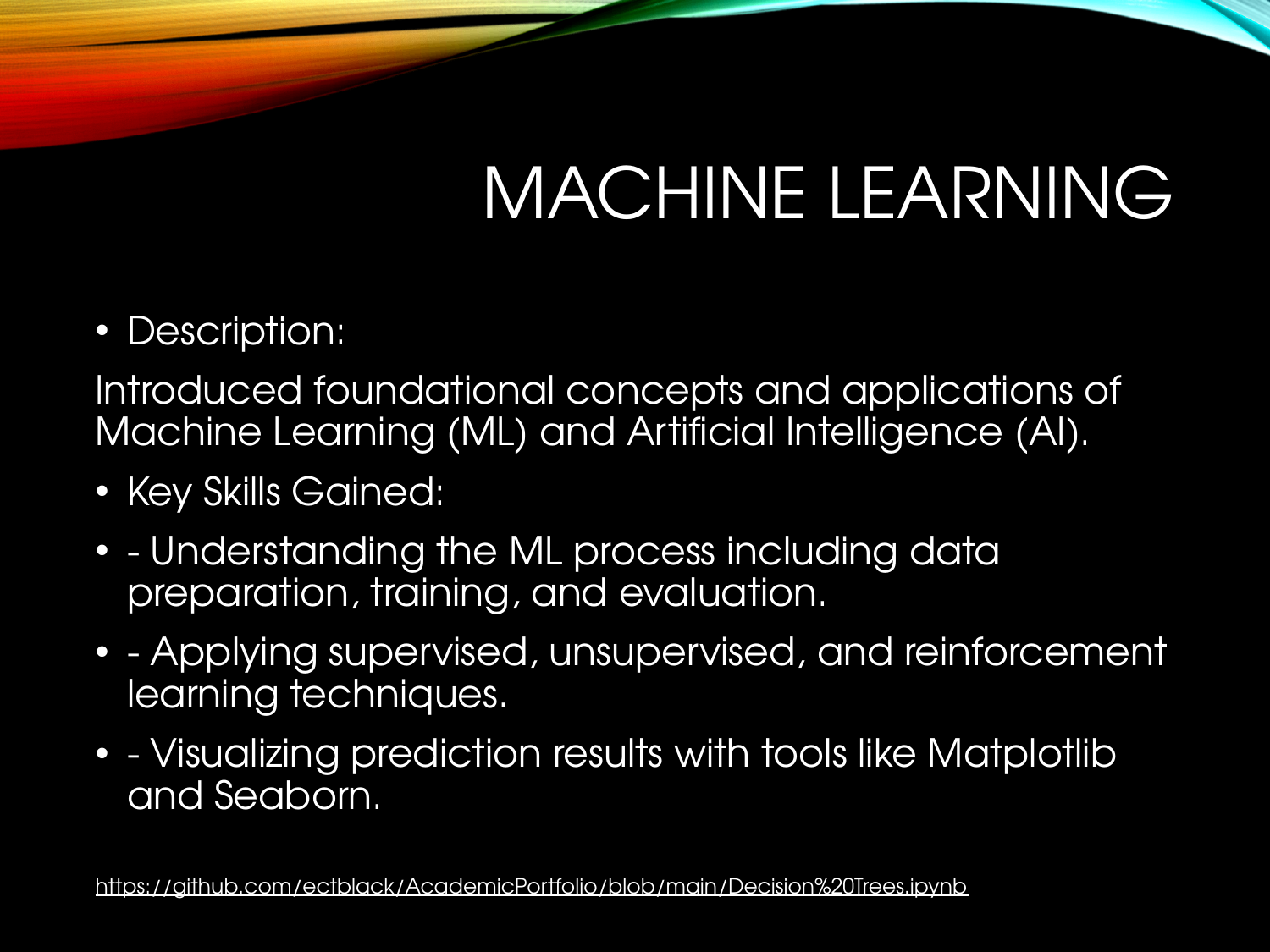

# Machine Learning
Description:
Introduced foundational concepts and applications of Machine Learning (ML) and Artificial Intelligence (AI).
Key Skills Gained:
- Understanding the ML process including data preparation, training, and evaluation.
- Applying supervised, unsupervised, and reinforcement learning techniques.
- Visualizing prediction results with tools like Matplotlib and Seaborn.

https://github.com/ectblack/AcademicPortfolio/blob/main/Decision%20Trees.ipynb